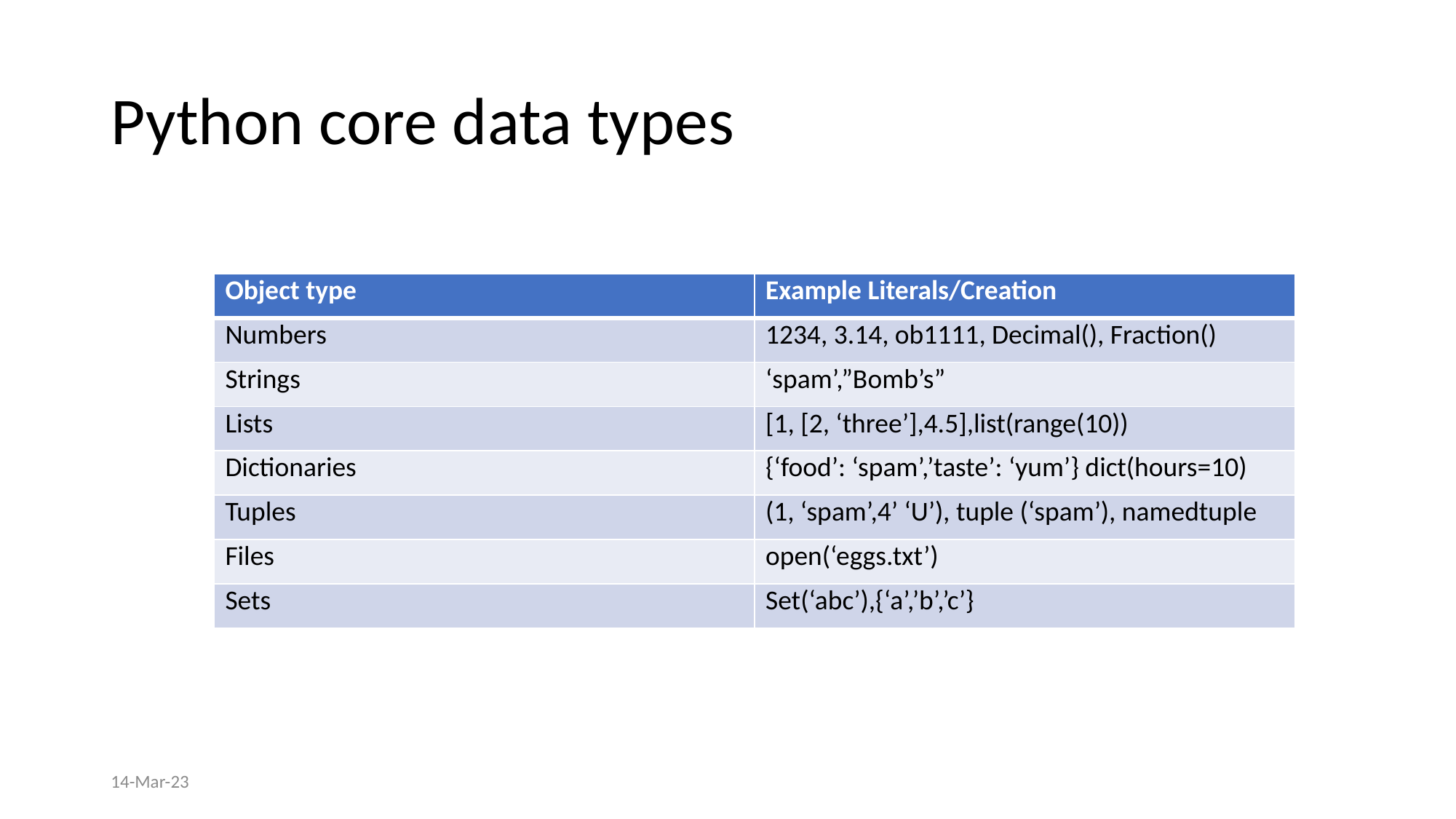

# Python core data types
| Object type | Example Literals/Creation |
| --- | --- |
| Numbers | 1234, 3.14, ob1111, Decimal(), Fraction() |
| Strings | ‘spam’,”Bomb’s” |
| Lists | [1, [2, ‘three’],4.5],list(range(10)) |
| Dictionaries | {‘food’: ‘spam’,’taste’: ‘yum’} dict(hours=10) |
| Tuples | (1, ‘spam’,4’ ‘U’), tuple (‘spam’), namedtuple |
| Files | open(‘eggs.txt’) |
| Sets | Set(‘abc’),{‘a’,’b’,’c’} |
14-Mar-23